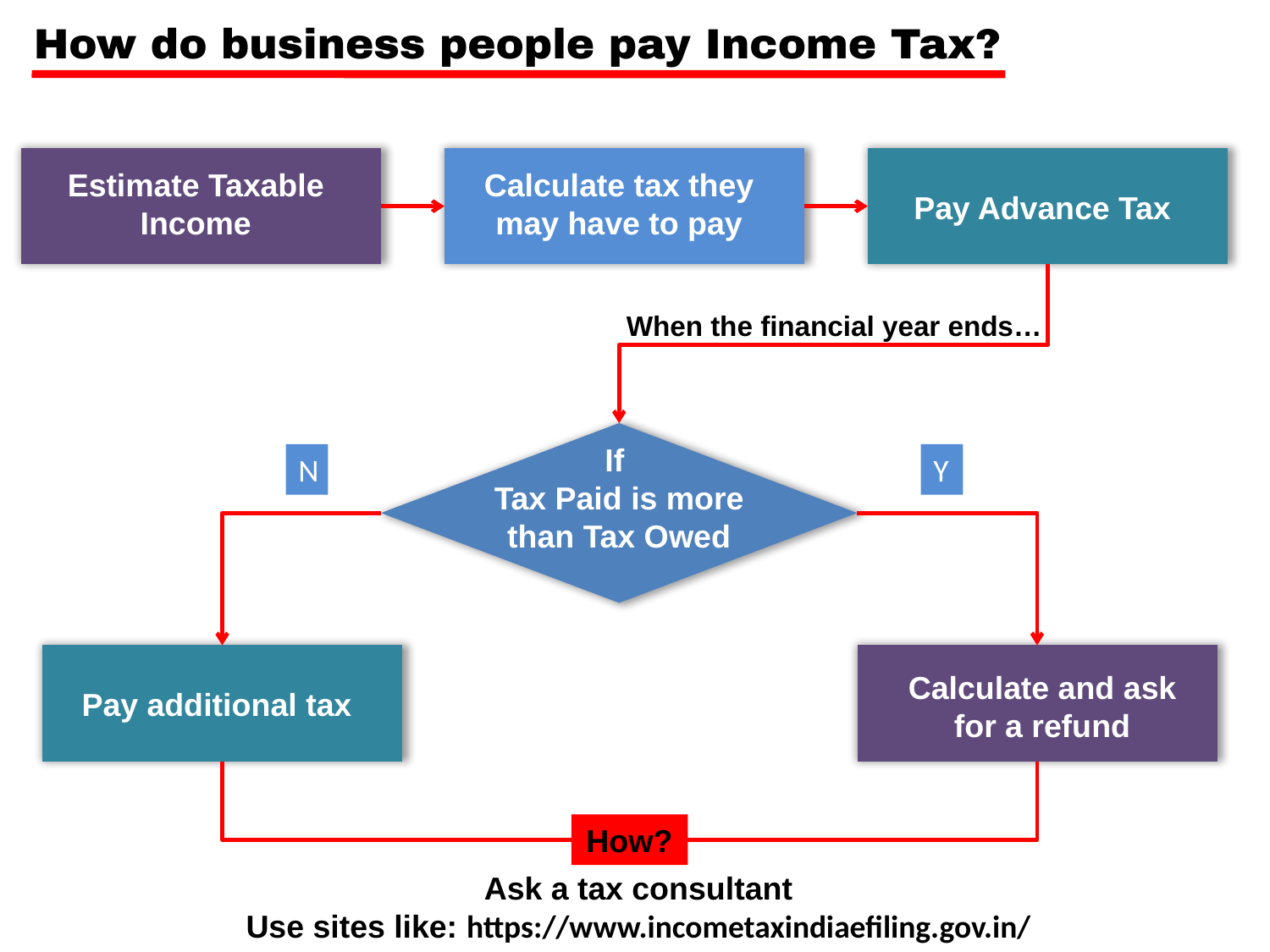

How do business people pay Income Tax?

Estimate Taxable Income

Calculate tax they may have to pay

Pay Advance Tax
When the financial year ends…

If
Tax Paid is more than Tax Owed
N
Y

Pay additional tax

Calculate and ask for a refund
How?
  Ask a tax consultant
  Use sites like: https://www.incometaxindiaefiling.gov.in/